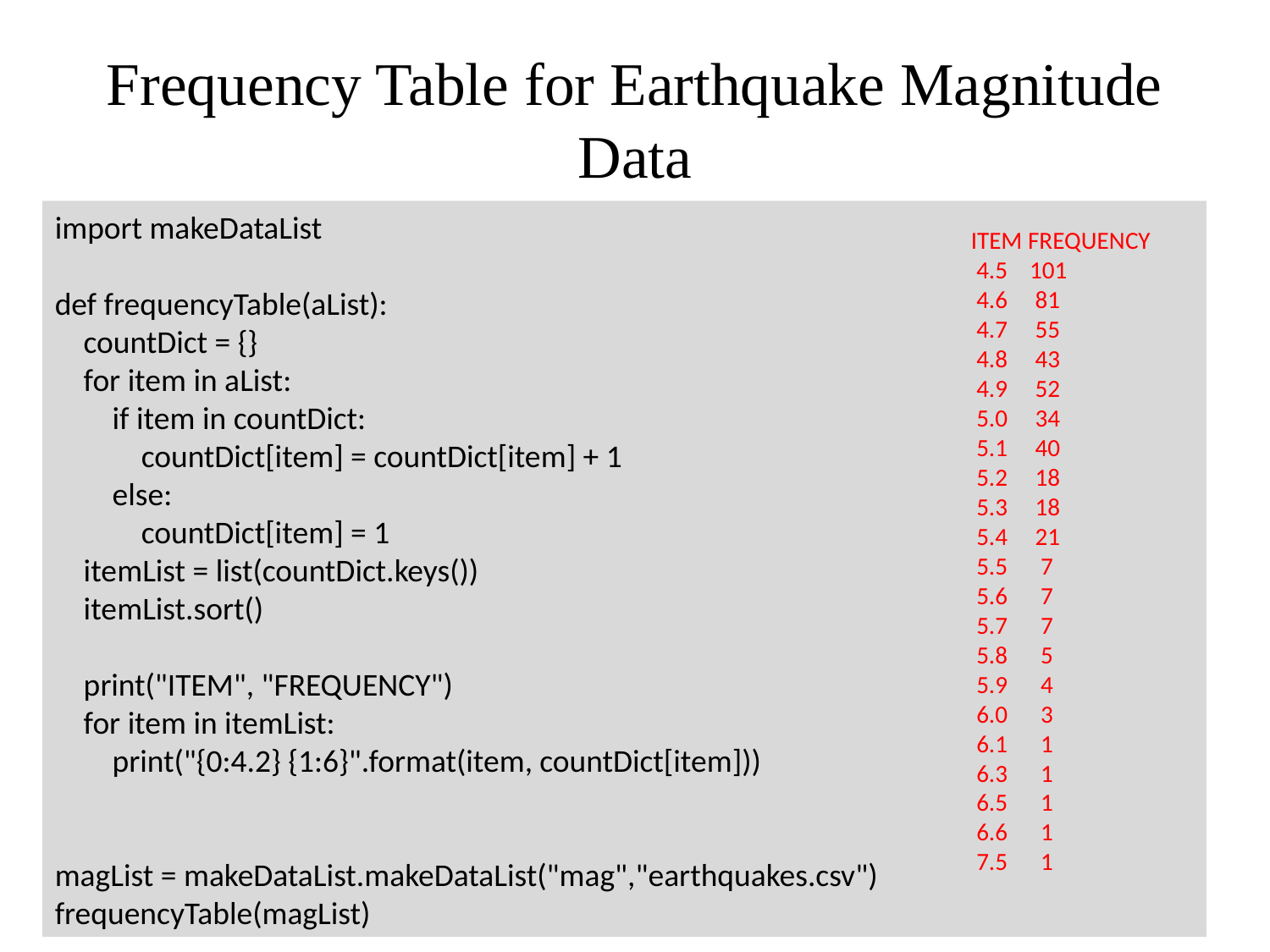

# Frequency Table for Earthquake Magnitude Data
import makeDataList

def frequencyTable(aList):
    countDict = {}
    for item in aList:
        if item in countDict:
            countDict[item] = countDict[item] + 1
        else:
            countDict[item] = 1
    itemList = list(countDict.keys())
    itemList.sort()

    print("ITEM", "FREQUENCY")
    for item in itemList:
        print("{0:4.2} {1:6}".format(item, countDict[item]))

magList = makeDataList.makeDataList("mag","earthquakes.csv")
frequencyTable(magList)
ITEM FREQUENCY
 4.5    101
 4.6     81
 4.7     55
 4.8     43
 4.9     52
 5.0     34
 5.1     40
 5.2     18
 5.3     18
 5.4     21
 5.5      7
 5.6      7
 5.7      7
 5.8      5
 5.9      4
 6.0      3
 6.1      1
 6.3      1
 6.5      1
 6.6      1
 7.5      1
44